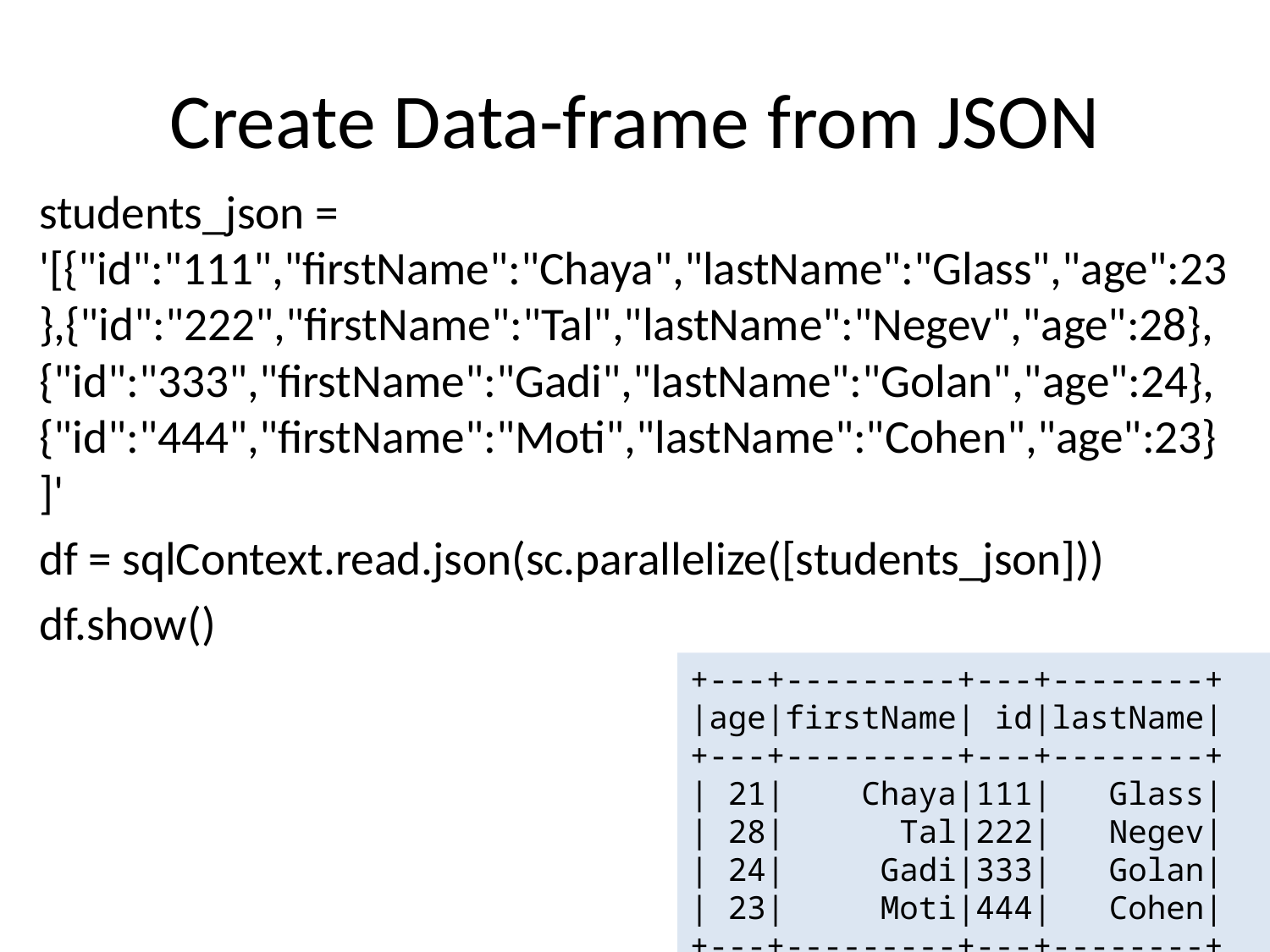

# Create Data-frame from JSON
students_json = '[{"id":"111","firstName":"Chaya","lastName":"Glass","age":23},{"id":"222","firstName":"Tal","lastName":"Negev","age":28},{"id":"333","firstName":"Gadi","lastName":"Golan","age":24},{"id":"444","firstName":"Moti","lastName":"Cohen","age":23}]'
df = sqlContext.read.json(sc.parallelize([students_json]))
df.show()
+---+---------+---+--------+
|age|firstName| id|lastName|
+---+---------+---+--------+
| 21|    Chaya|111|   Glass|
| 28|      Tal|222|   Negev|
| 24|     Gadi|333|   Golan|
| 23|     Moti|444|   Cohen|
+---+---------+---+--------+